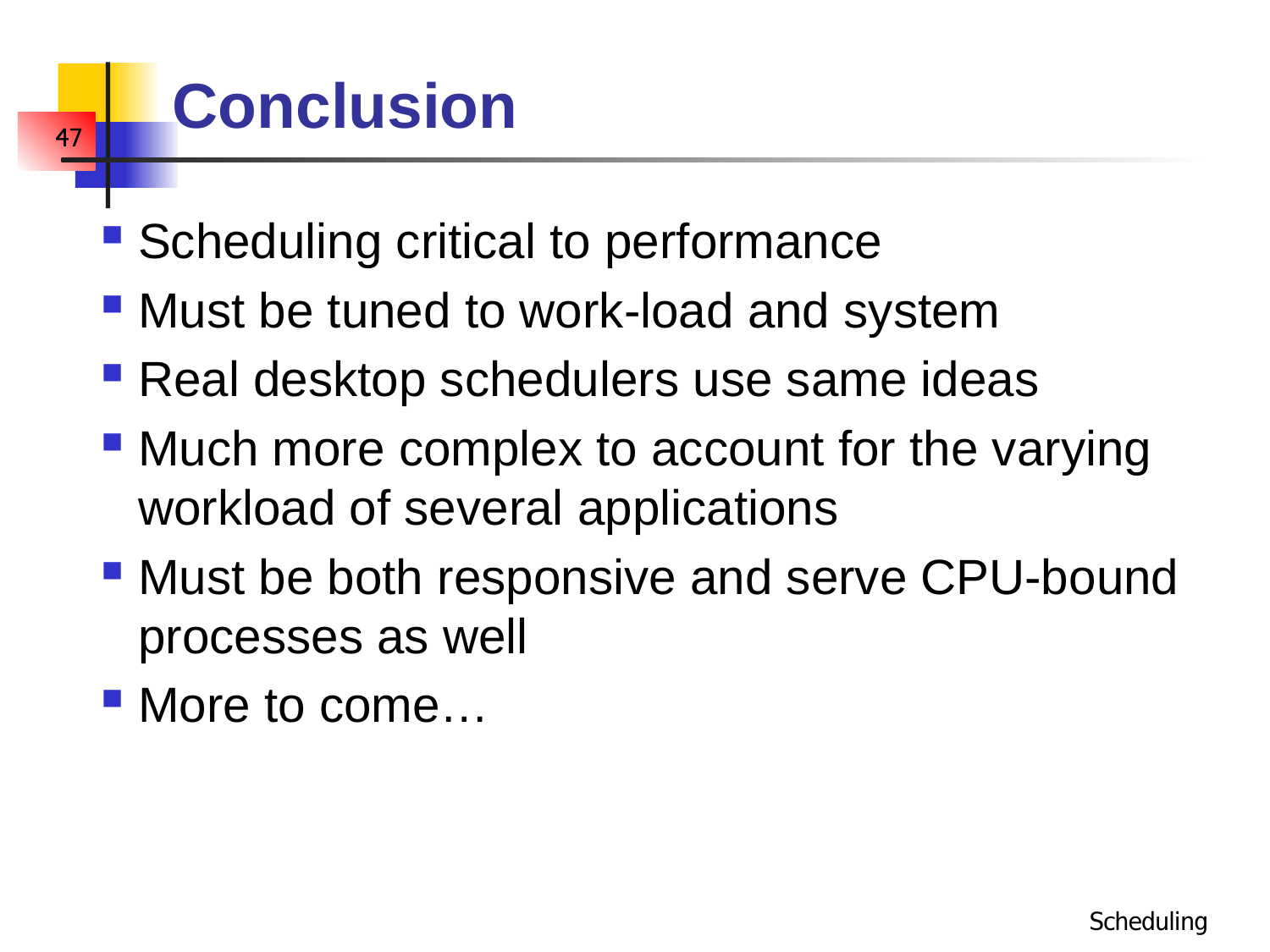

Scheduling critical to performance
Must be tuned to work-load and system
Real desktop schedulers use same ideas
Much more complex to account for the varying workload of several applications
Must be both responsive and serve CPU-bound processes as well
More to come…
Conclusion
Scheduling